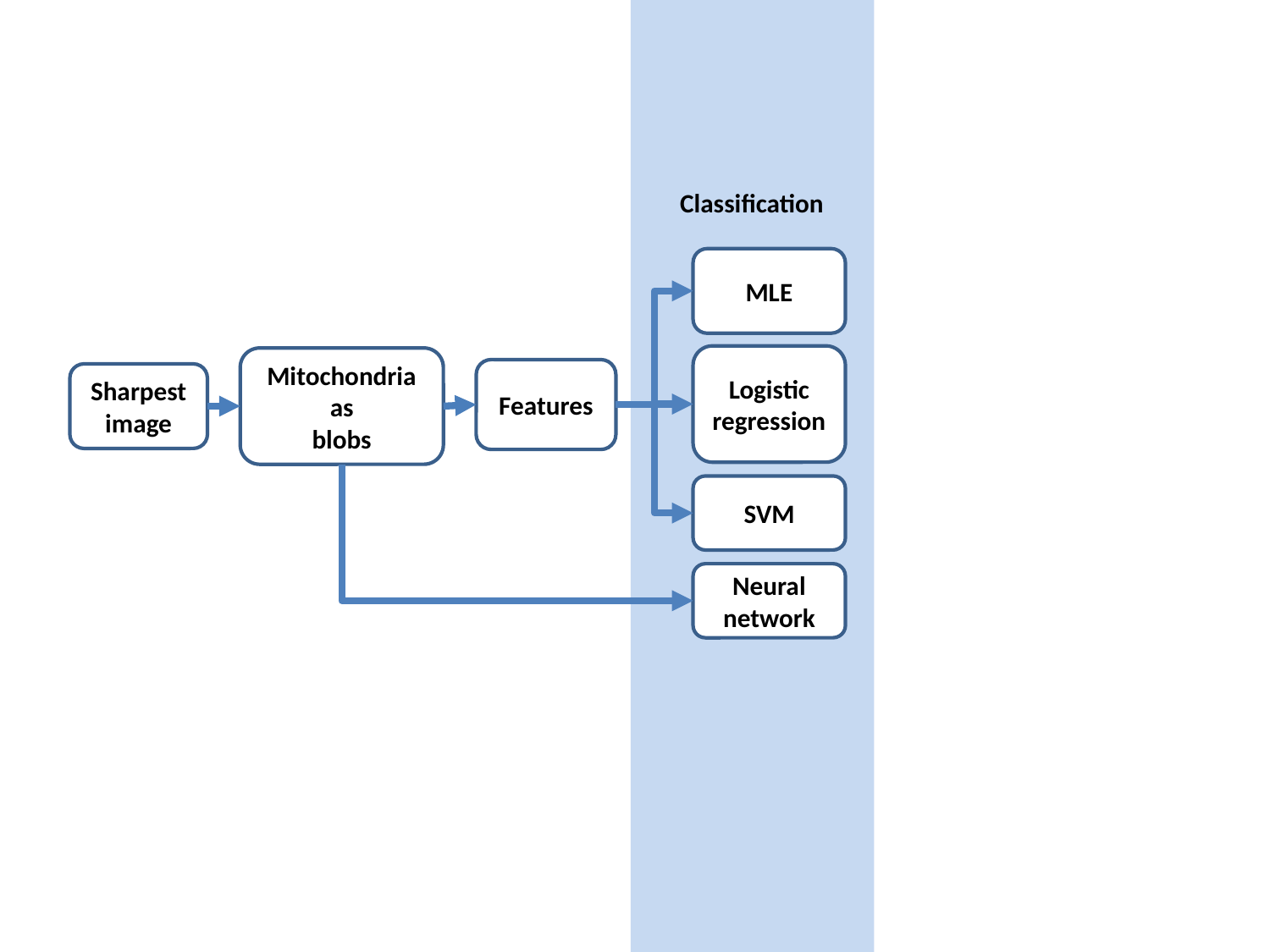

Classification
MLE
Logistic regression
Mitochondria as
blobs
Features
Sharpest image
SVM
Neural network